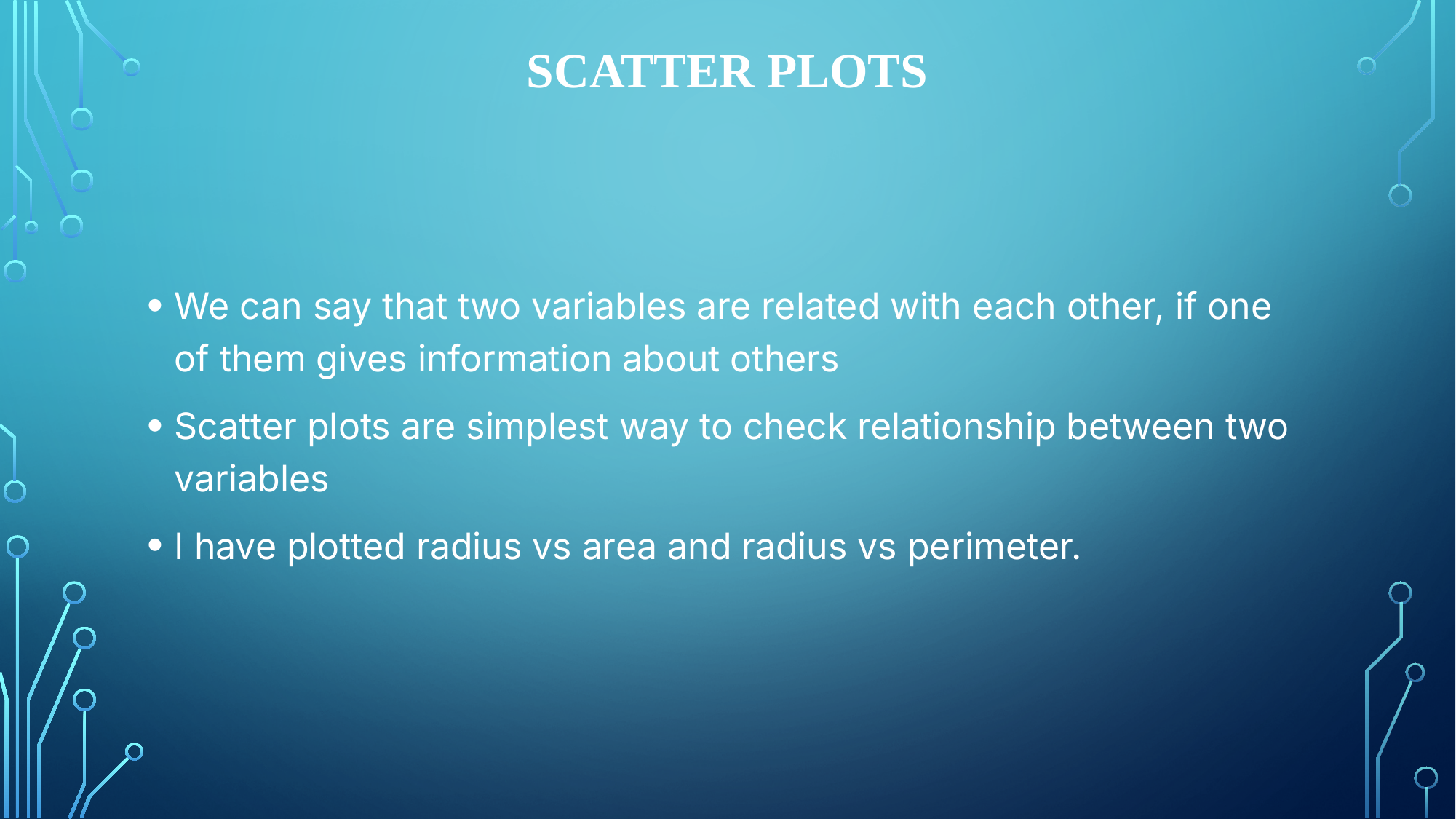

# Scatter Plots
We can say that two variables are related with each other, if one of them gives information about others
Scatter plots are simplest way to check relationship between two variables
I have plotted radius vs area and radius vs perimeter.